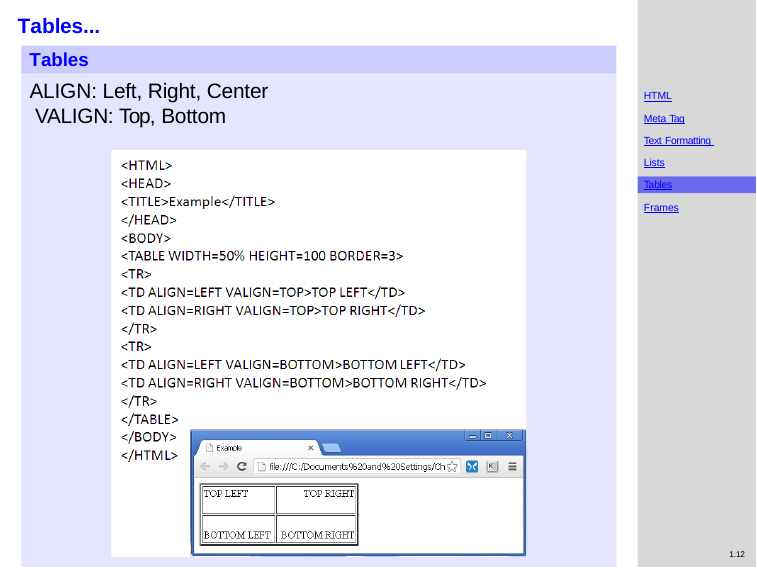

# Tables...

Tables

ALIGN: Left, Right, Center  VALIGN: Top, Bottom
HTML
Meta Tag
Text Formatting  Lists

Tables
Frames

1.12